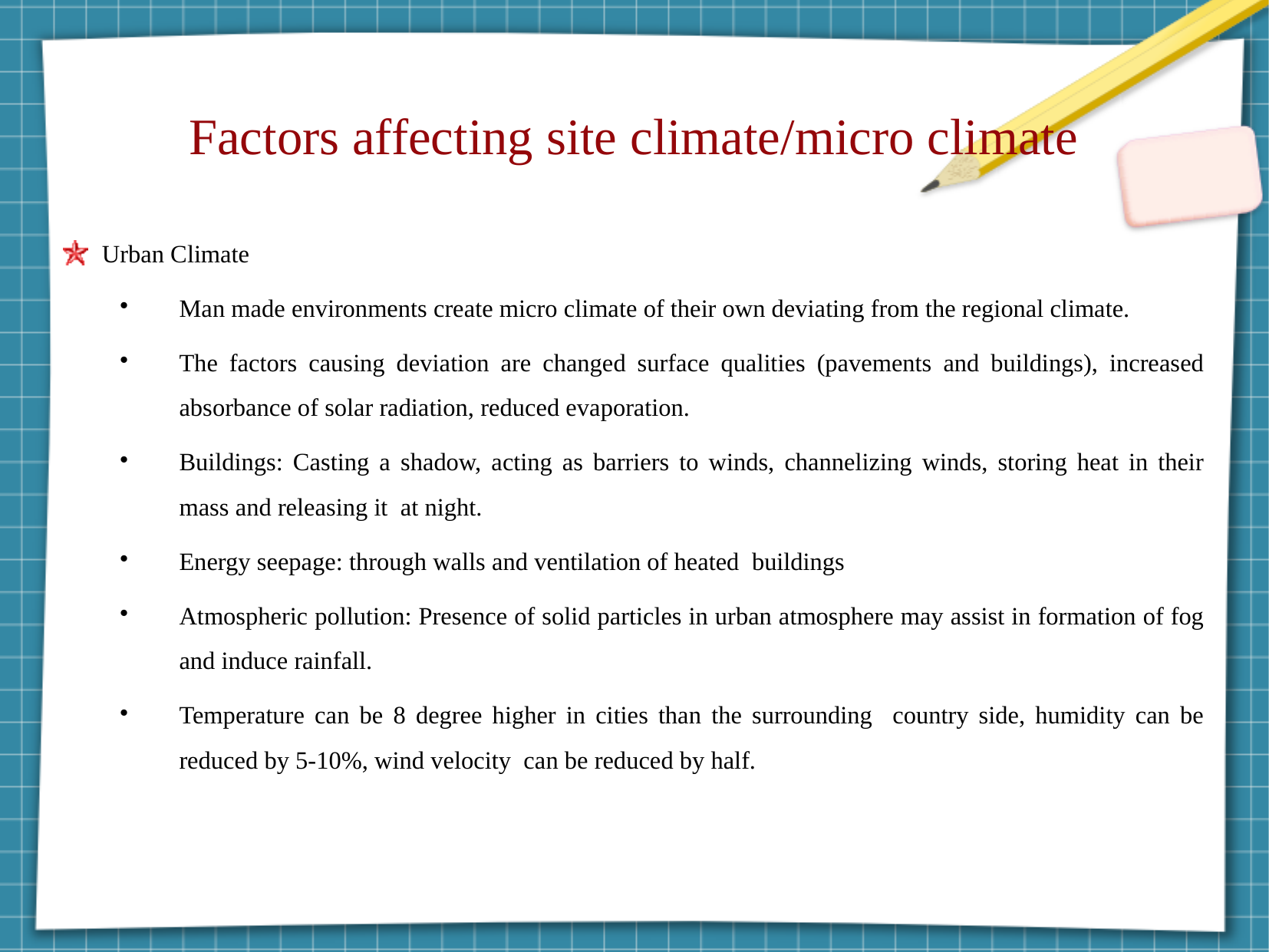

Factors affecting site climate/micro climate
Urban Climate
Man made environments create micro climate of their own deviating from the regional climate.
The factors causing deviation are changed surface qualities (pavements and buildings), increased absorbance of solar radiation, reduced evaporation.
Buildings: Casting a shadow, acting as barriers to winds, channelizing winds, storing heat in their mass and releasing it  at night.
Energy seepage: through walls and ventilation of heated  buildings
Atmospheric pollution: Presence of solid particles in urban atmosphere may assist in formation of fog and induce rainfall.
Temperature can be 8 degree higher in cities than the surrounding  country side, humidity can be reduced by 5-10%, wind velocity  can be reduced by half.